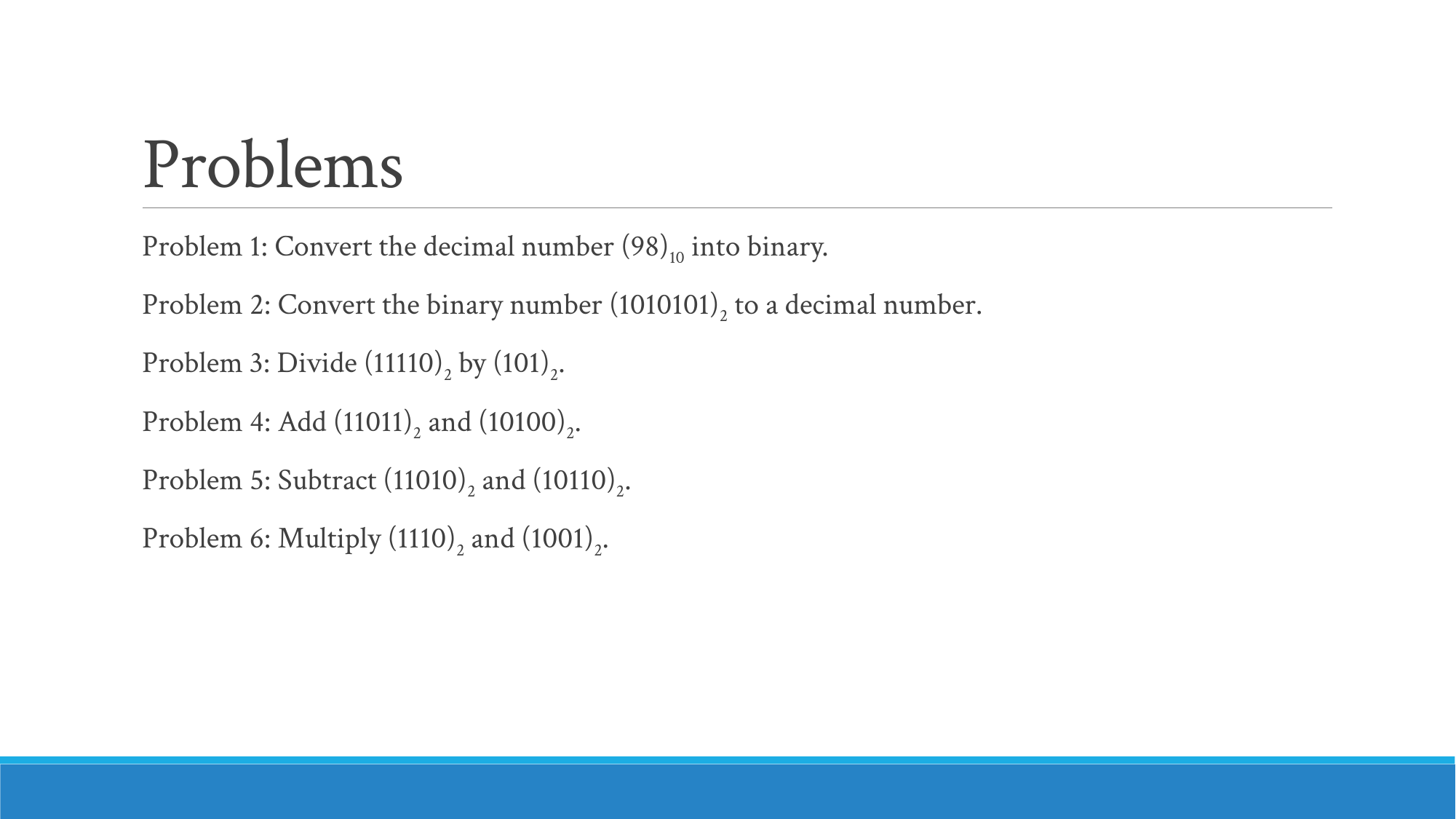

# Problems
Problem 1: Convert the decimal number (98)10 into binary.
Problem 2: Convert the binary number (1010101)2 to a decimal number.
Problem 3: Divide (11110)2 by (101)2.
Problem 4: Add (11011)2 and (10100)2.
Problem 5: Subtract (11010)2 and (10110)2.
Problem 6: Multiply (1110)2 and (1001)2.